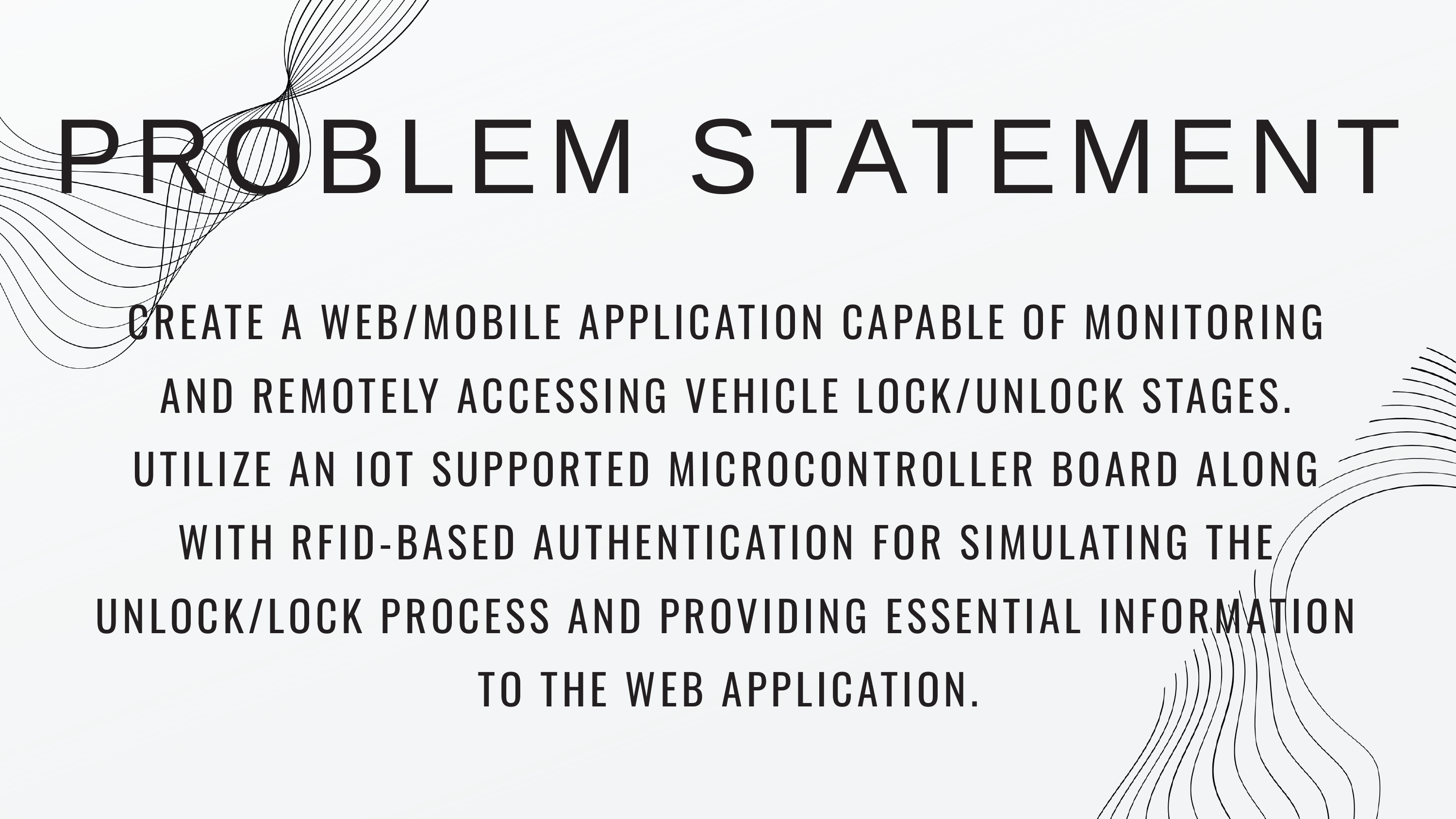

PROBLEM STATEMENT
CREATE A WEB/MOBILE APPLICATION CAPABLE OF MONITORING AND REMOTELY ACCESSING VEHICLE LOCK/UNLOCK STAGES. UTILIZE AN IOT SUPPORTED MICROCONTROLLER BOARD ALONG WITH RFID-BASED AUTHENTICATION FOR SIMULATING THE UNLOCK/LOCK PROCESS AND PROVIDING ESSENTIAL INFORMATION TO THE WEB APPLICATION.